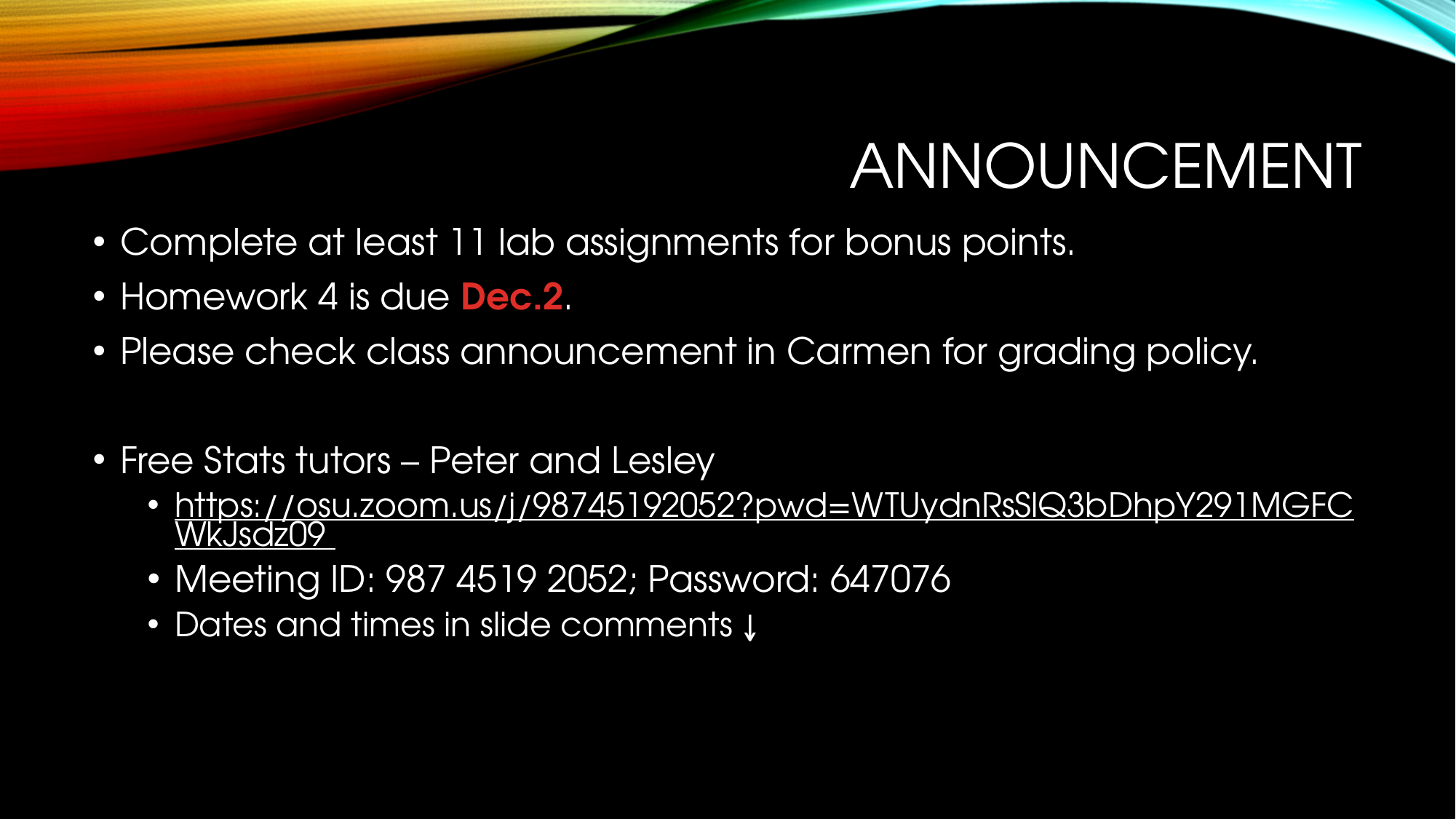

# announcement
Complete at least 11 lab assignments for bonus points.
Homework 4 is due Dec.2.
Please check class announcement in Carmen for grading policy.

Free Stats tutors – Peter and Lesley
https://osu.zoom.us/j/98745192052?pwd=WTUydnRsSlQ3bDhpY291MGFCWkJsdz09
Meeting ID: 987 4519 2052; Password: 647076
Dates and times in slide comments ↓